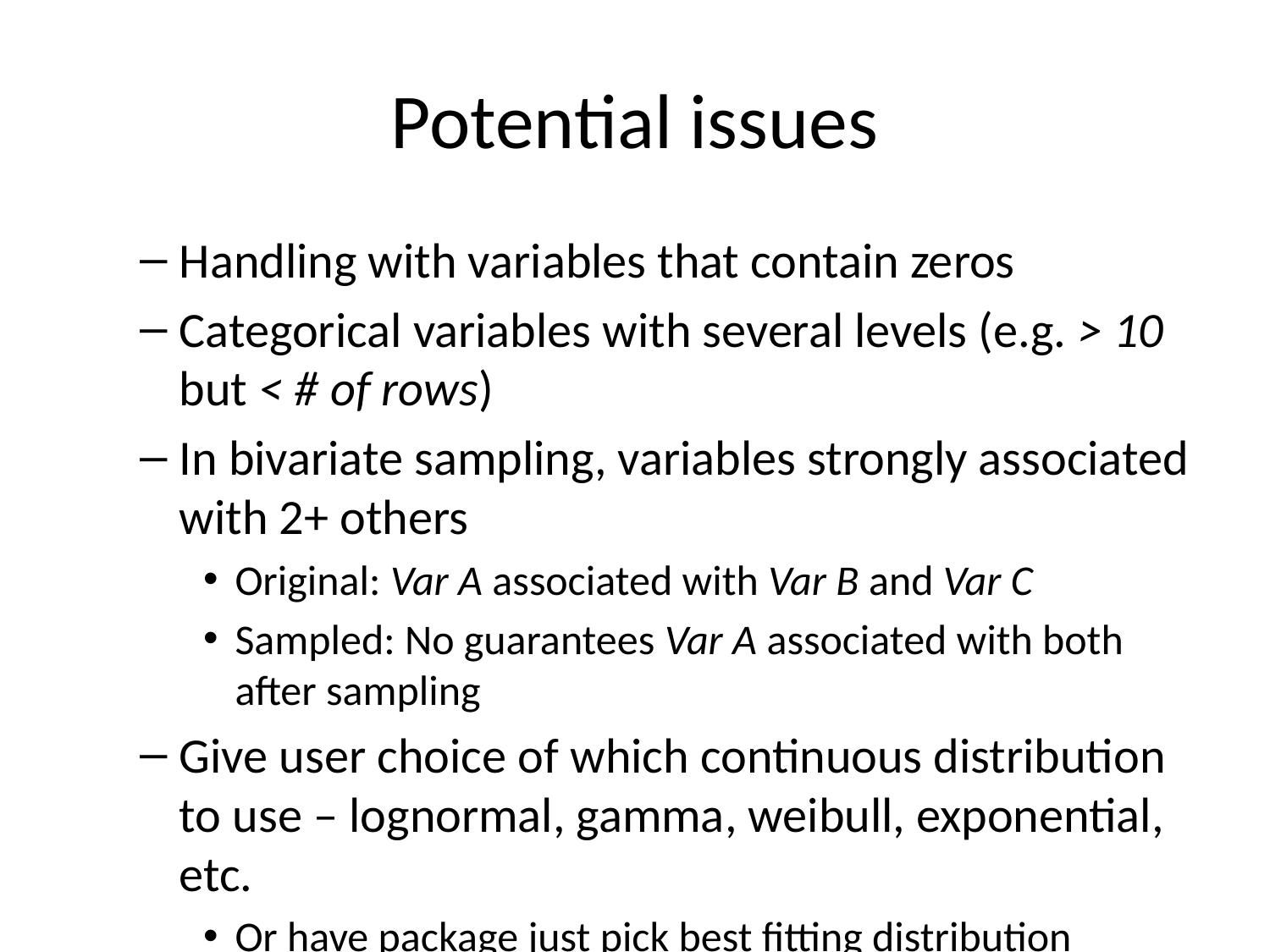

# Potential issues
Handling with variables that contain zeros
Categorical variables with several levels (e.g. > 10 but < # of rows)
In bivariate sampling, variables strongly associated with 2+ others
Original: Var A associated with Var B and Var C
Sampled: No guarantees Var A associated with both after sampling
Give user choice of which continuous distribution to use – lognormal, gamma, weibull, exponential, etc.
Or have package just pick best fitting distribution
If working with dates – no way to guarantee date2 comes after date1 (e.g. patient starting/stopping drug)